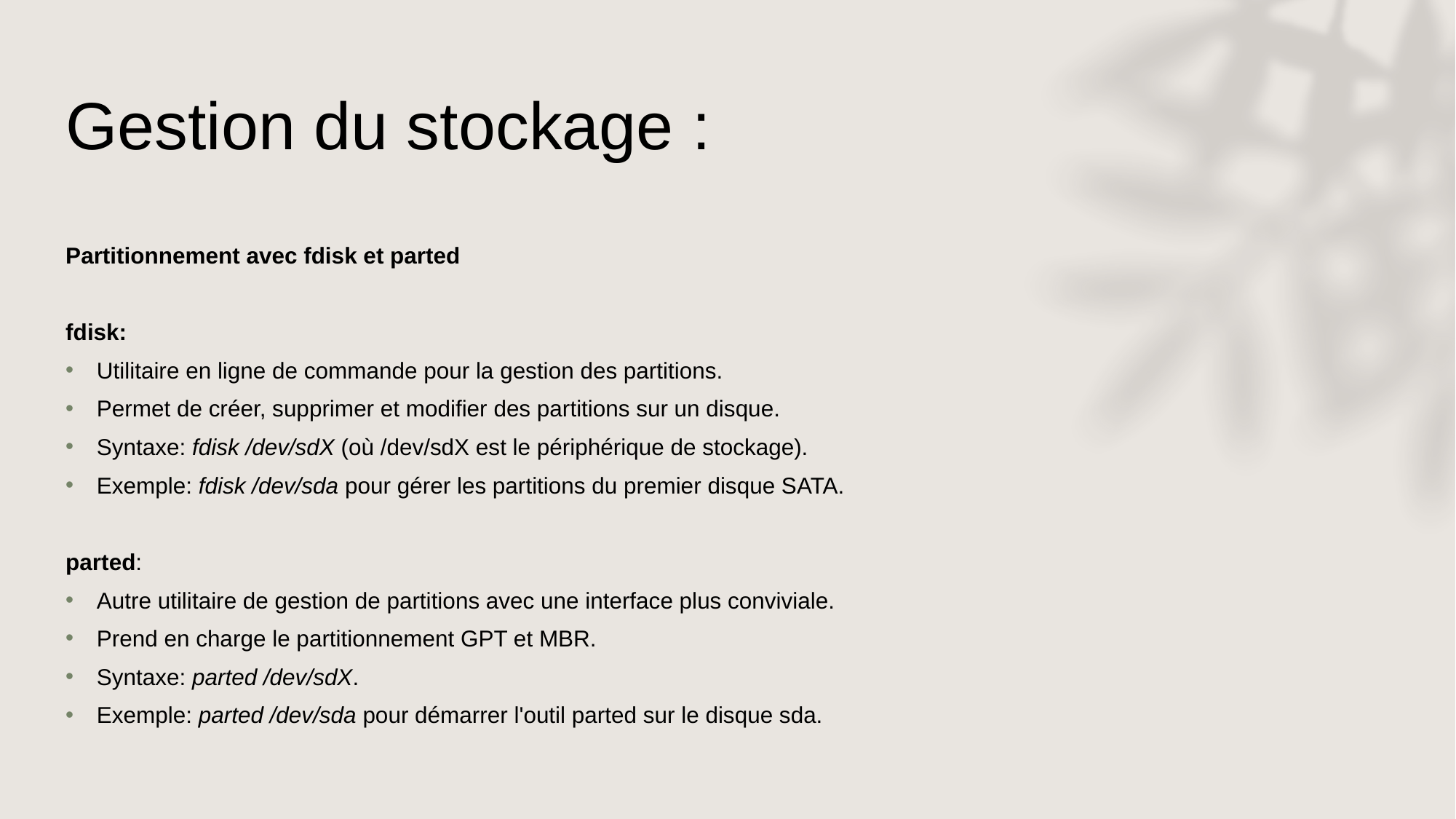

# Gestion du stockage :
Partitionnement avec fdisk et parted

fdisk:
Utilitaire en ligne de commande pour la gestion des partitions.
Permet de créer, supprimer et modifier des partitions sur un disque.
Syntaxe: fdisk /dev/sdX (où /dev/sdX est le périphérique de stockage).
Exemple: fdisk /dev/sda pour gérer les partitions du premier disque SATA.

parted:
Autre utilitaire de gestion de partitions avec une interface plus conviviale.
Prend en charge le partitionnement GPT et MBR.
Syntaxe: parted /dev/sdX.
Exemple: parted /dev/sda pour démarrer l'outil parted sur le disque sda.